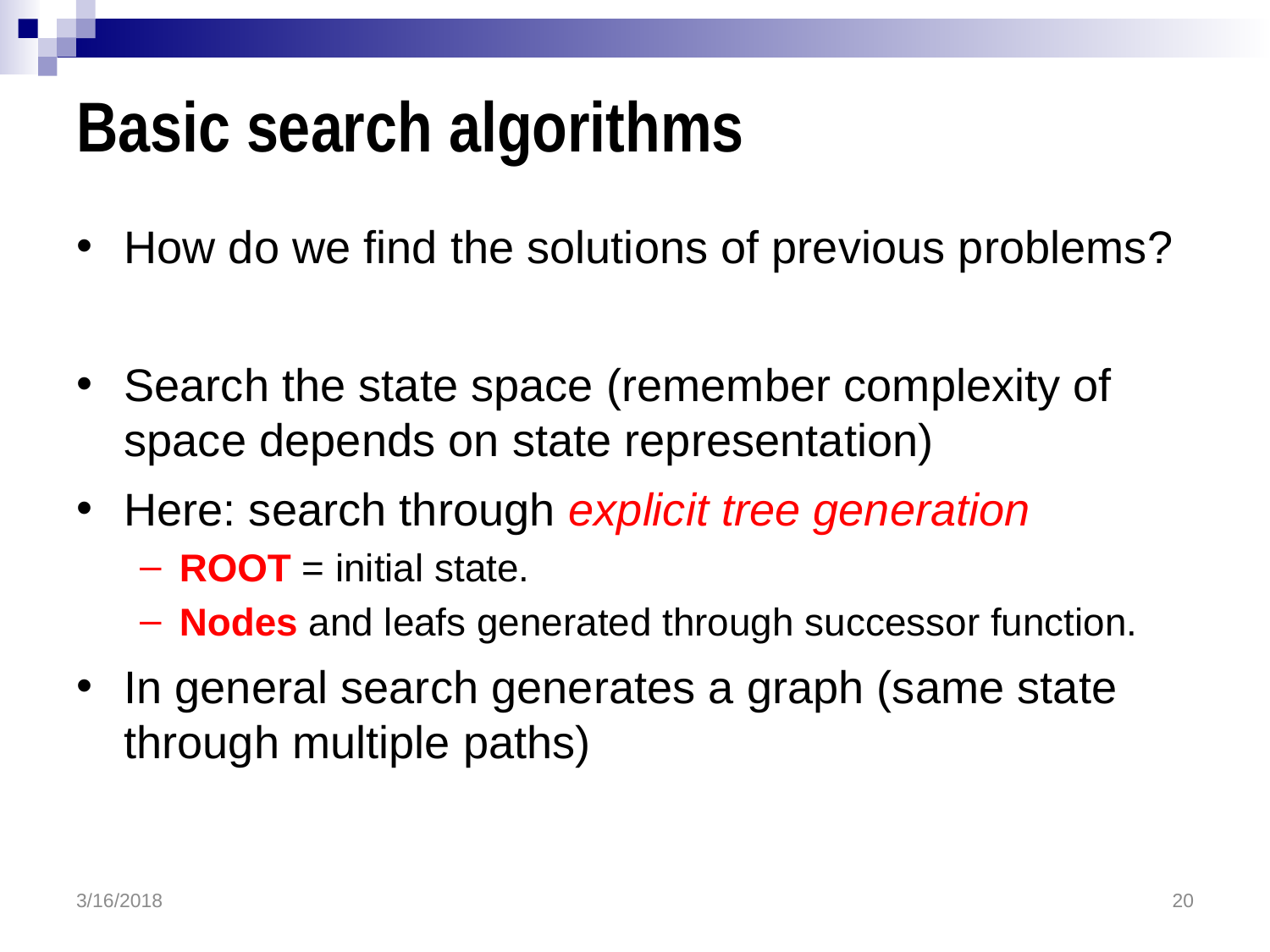

# Basic search algorithms
How do we find the solutions of previous problems?

Search the state space (remember complexity of space depends on state representation)
Here: search through explicit tree generation
ROOT = initial state.
Nodes and leafs generated through successor function.
In general search generates a graph (same state through multiple paths)
3/16/2018
20